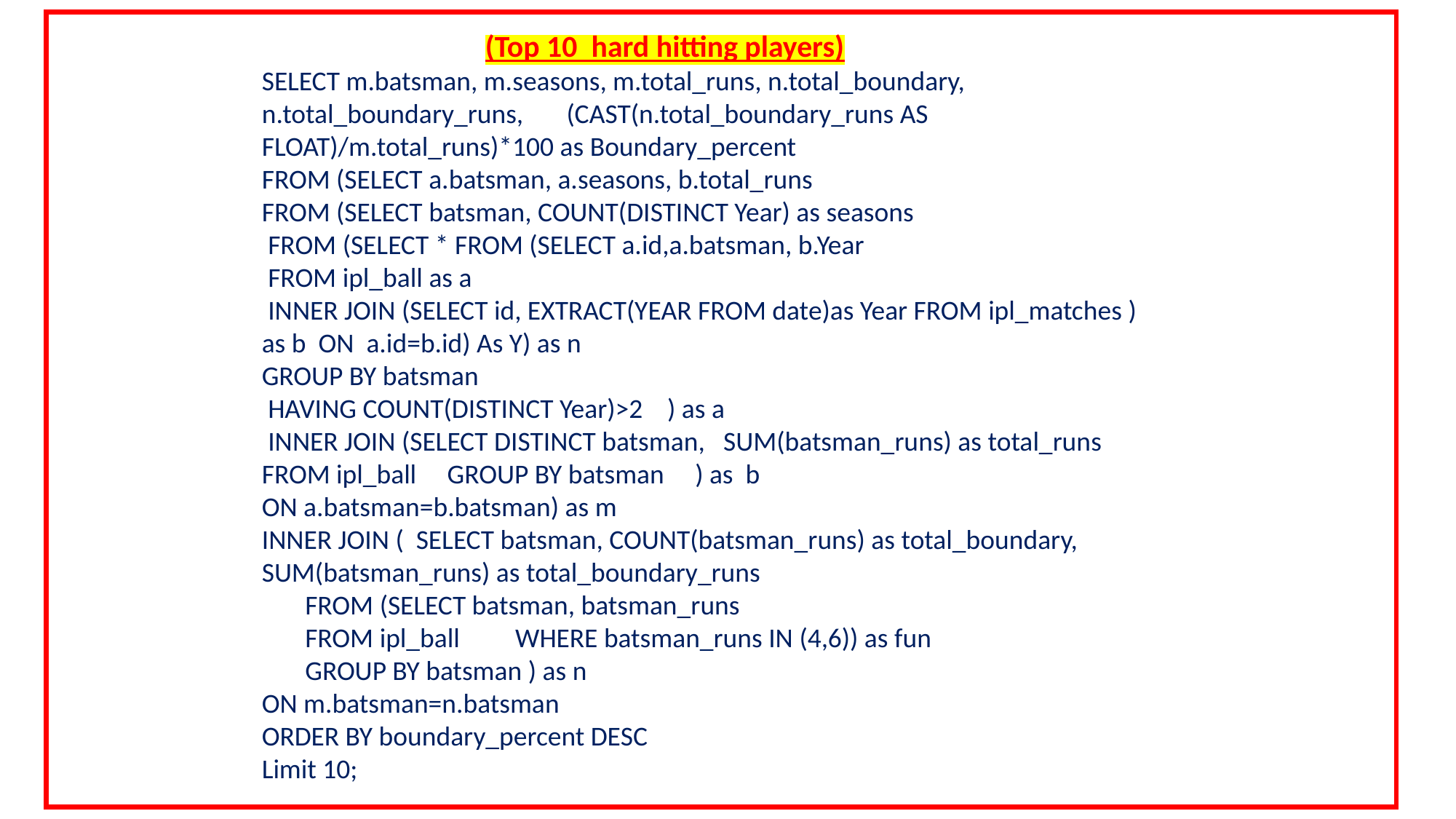

(Top 10  hard hitting players)
SELECT m.batsman, m.seasons, m.total_runs, n.total_boundary, n.total_boundary_runs,       (CAST(n.total_boundary_runs AS FLOAT)/m.total_runs)*100 as Boundary_percent
FROM (SELECT a.batsman, a.seasons, b.total_runs
FROM (SELECT batsman, COUNT(DISTINCT Year) as seasons
 FROM (SELECT * FROM (SELECT a.id,a.batsman, b.Year
 FROM ipl_ball as a
 INNER JOIN (SELECT id, EXTRACT(YEAR FROM date)as Year FROM ipl_matches ) as b  ON  a.id=b.id) As Y) as n
GROUP BY batsman
 HAVING COUNT(DISTINCT Year)>2    ) as a
 INNER JOIN (SELECT DISTINCT batsman,   SUM(batsman_runs) as total_runs     FROM ipl_ball     GROUP BY batsman     ) as  b
ON a.batsman=b.batsman) as m
INNER JOIN (  SELECT batsman, COUNT(batsman_runs) as total_boundary,         SUM(batsman_runs) as total_boundary_runs
       FROM (SELECT batsman, batsman_runs
       FROM ipl_ball         WHERE batsman_runs IN (4,6)) as fun
       GROUP BY batsman ) as n
ON m.batsman=n.batsman
ORDER BY boundary_percent DESC
Limit 10;